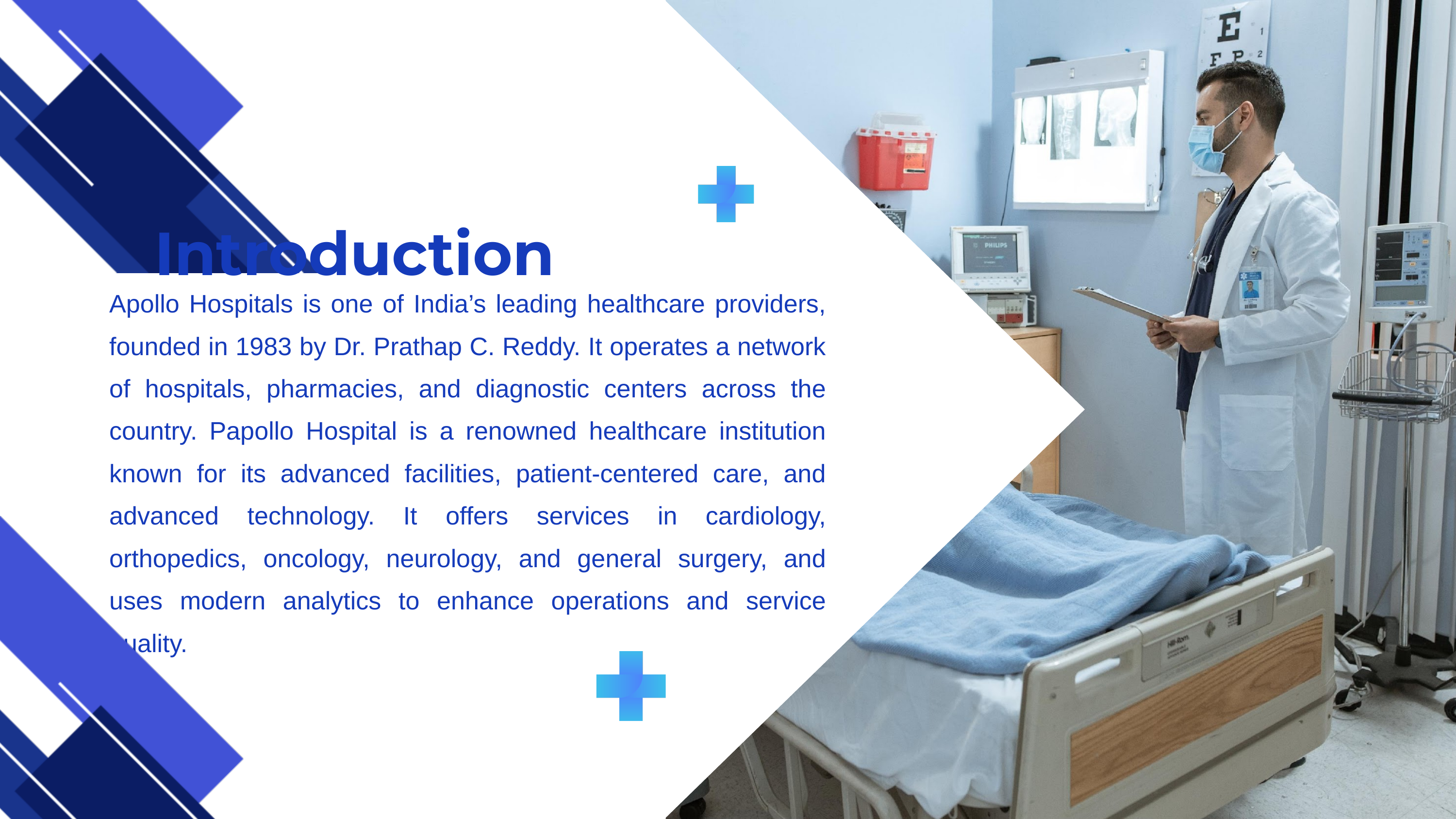

Introduction
Apollo Hospitals is one of India’s leading healthcare providers, founded in 1983 by Dr. Prathap C. Reddy. It operates a network of hospitals, pharmacies, and diagnostic centers across the country. Papollo Hospital is a renowned healthcare institution known for its advanced facilities, patient-centered care, and advanced technology. It offers services in cardiology, orthopedics, oncology, neurology, and general surgery, and uses modern analytics to enhance operations and service quality.